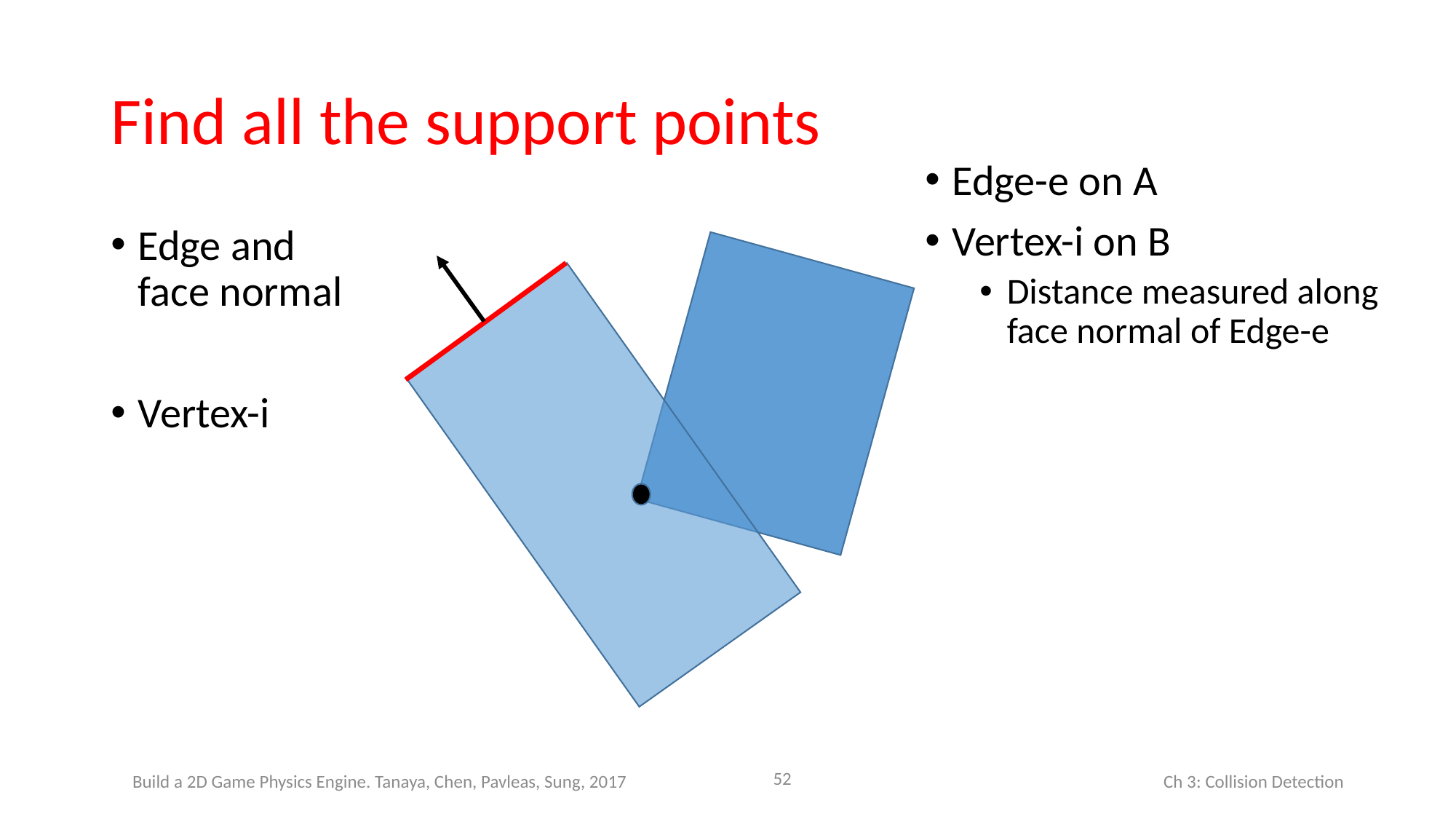

# Find all the support points
Edge-e on A
Vertex-i on B
Distance measured along face normal of Edge-e
Edge and
face normal

Vertex-i